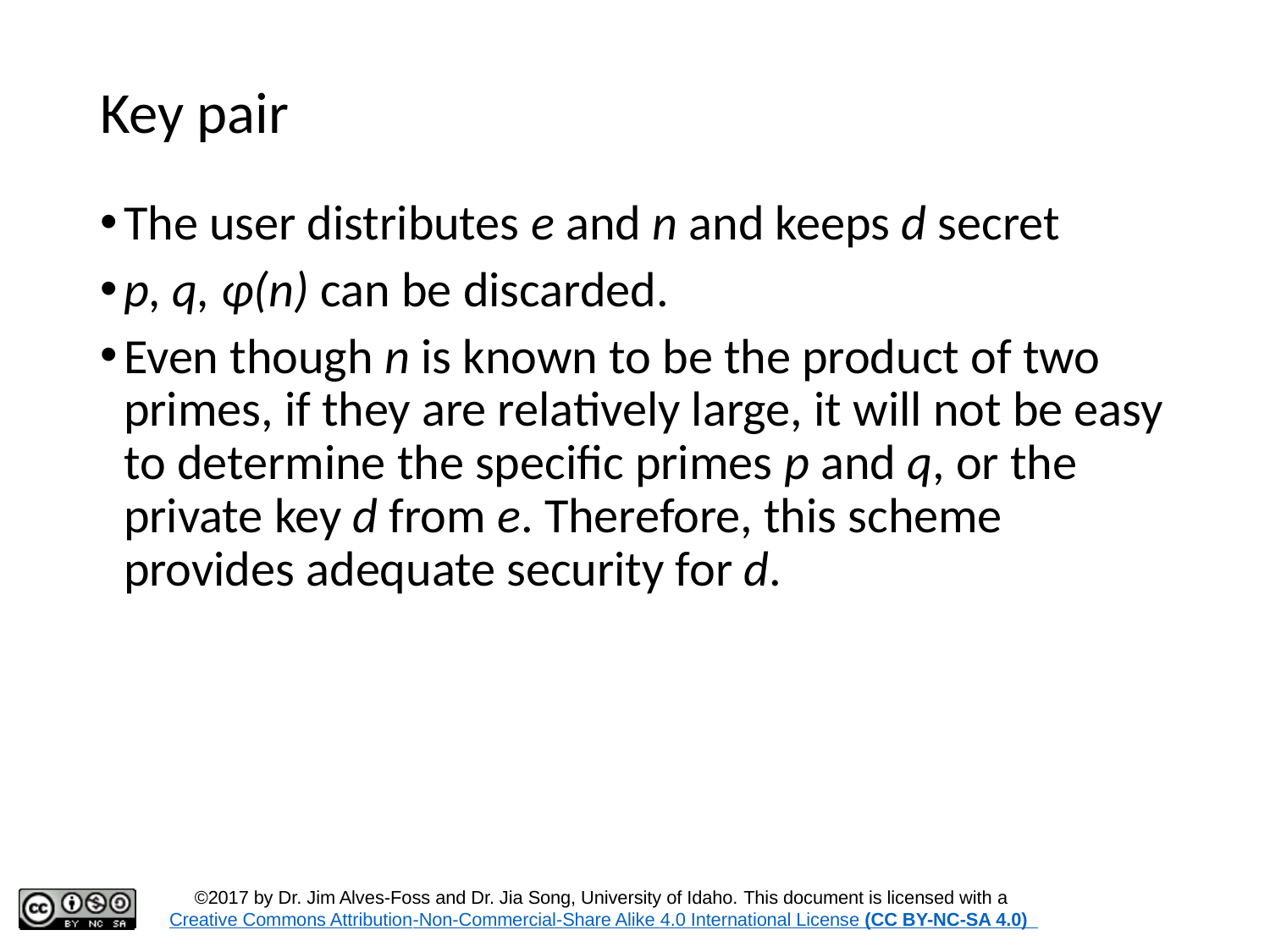

# Key pair
The user distributes e and n and keeps d secret
p, q, φ(n) can be discarded.
Even though n is known to be the product of two primes, if they are relatively large, it will not be easy to determine the specific primes p and q, or the private key d from e. Therefore, this scheme provides adequate security for d.